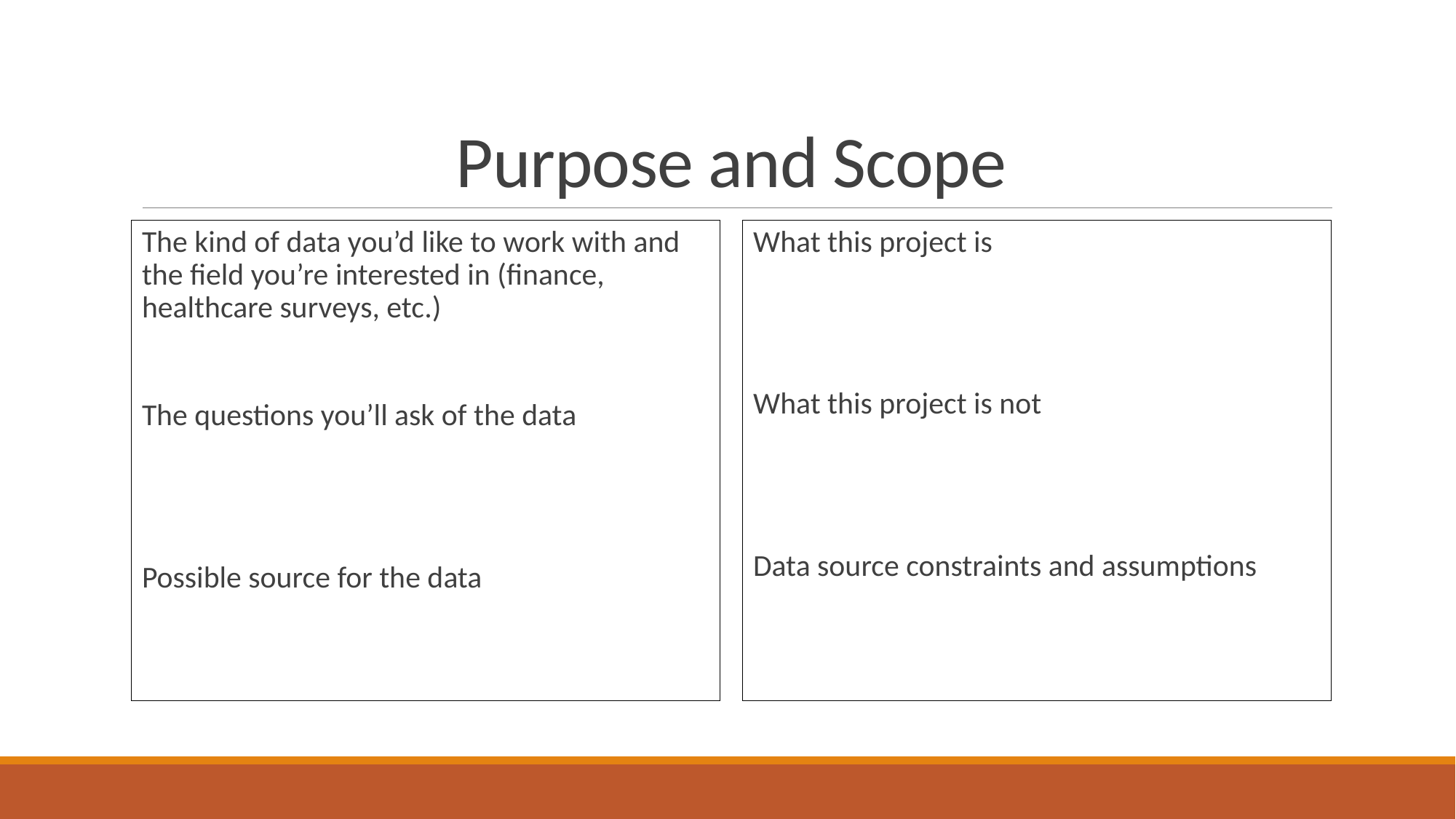

# Purpose and Scope
The kind of data you’d like to work with and the field you’re interested in (finance, healthcare surveys, etc.)

The questions you’ll ask of the data

Possible source for the data

What this project is

What this project is not

Data source constraints and assumptions